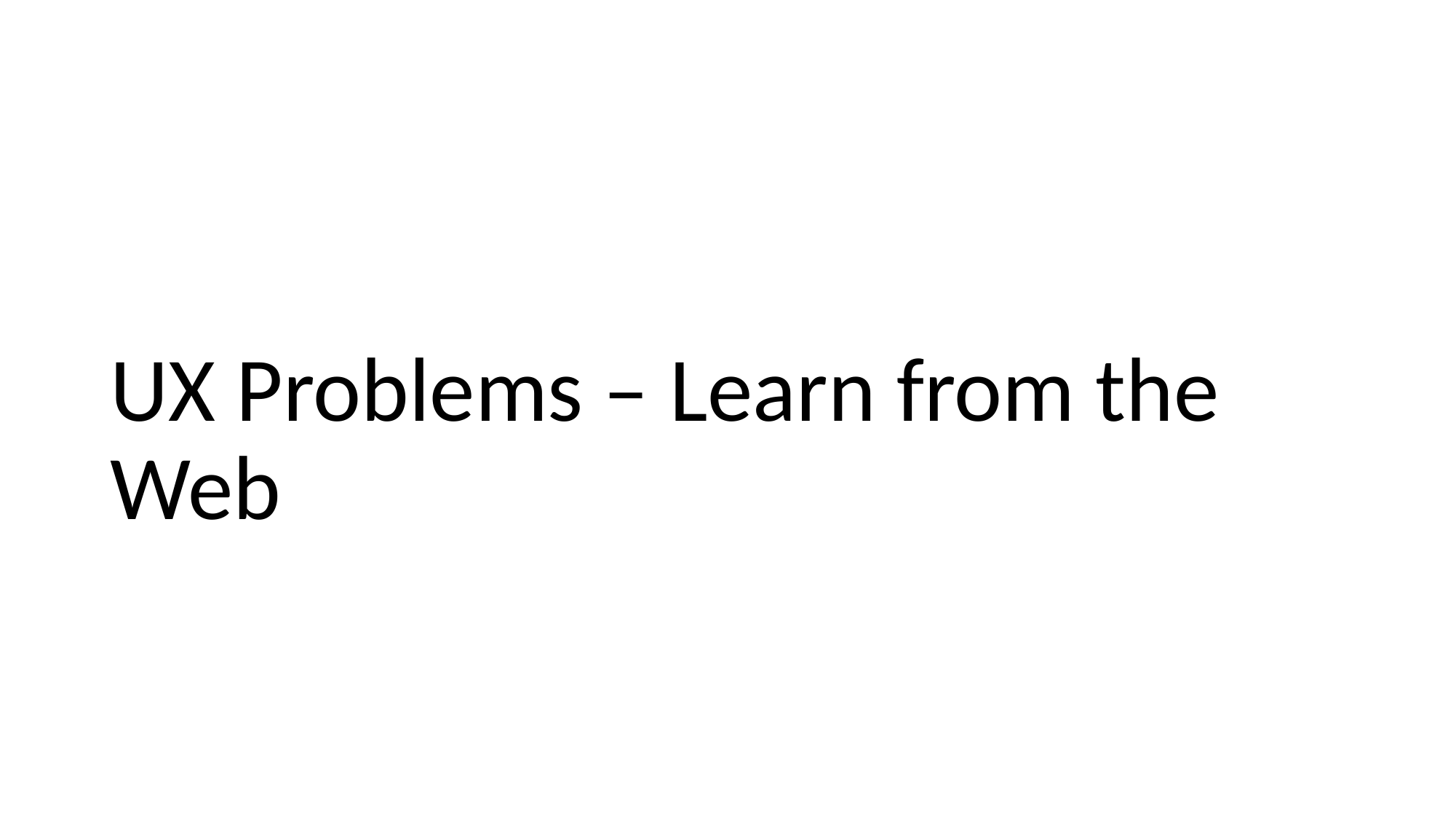

# UX Problems – Learn from the Web